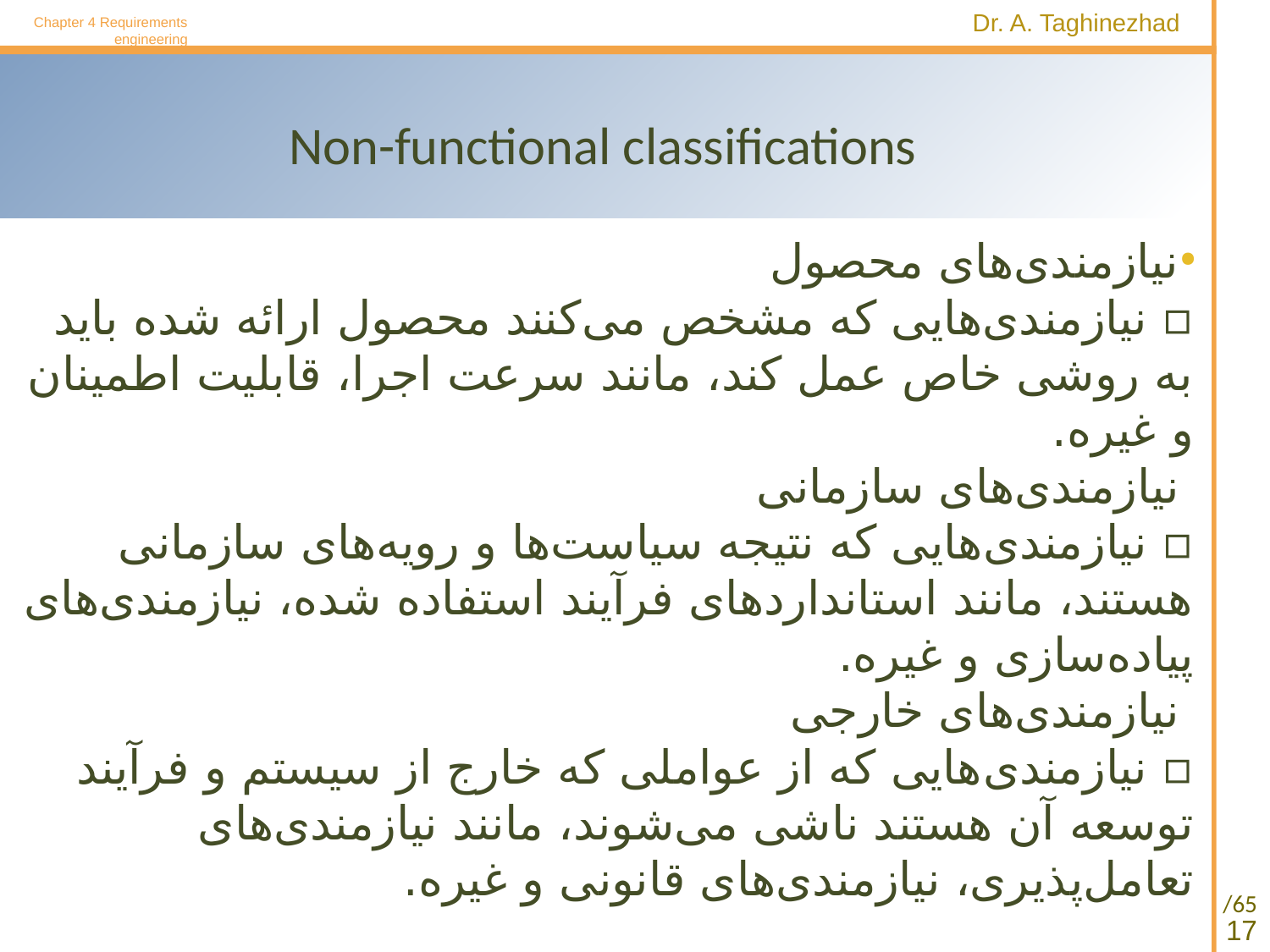

Chapter 4 Requirements engineering
# Non-functional classifications
نیازمندی‌های محصول
▫ نیازمندی‌هایی که مشخص می‌کنند محصول ارائه شده باید به روشی خاص عمل کند، مانند سرعت اجرا، قابلیت اطمینان و غیره.
 نیازمندی‌های سازمانی
▫ نیازمندی‌هایی که نتیجه سیاست‌ها و رویه‌های سازمانی هستند، مانند استانداردهای فرآیند استفاده شده، نیازمندی‌های پیاده‌سازی و غیره.
 نیازمندی‌های خارجی
▫ نیازمندی‌هایی که از عواملی که خارج از سیستم و فرآیند توسعه آن هستند ناشی می‌شوند، مانند نیازمندی‌های تعامل‌پذیری، نیازمندی‌های قانونی و غیره.
17